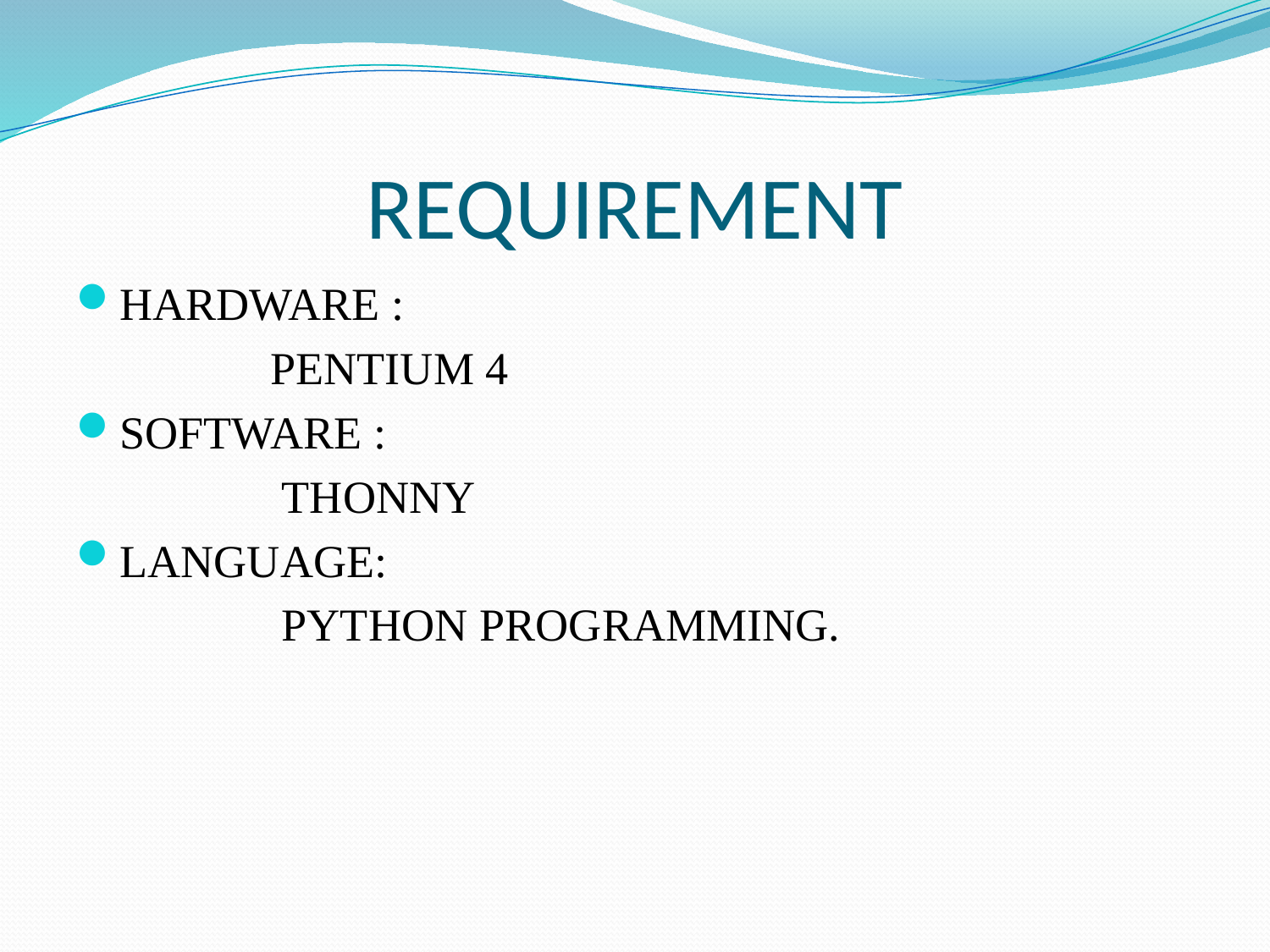

# REQUIREMENT
HARDWARE :
                 PENTIUM 4
SOFTWARE :
                  THONNY
LANGUAGE:
                  PYTHON PROGRAMMING.